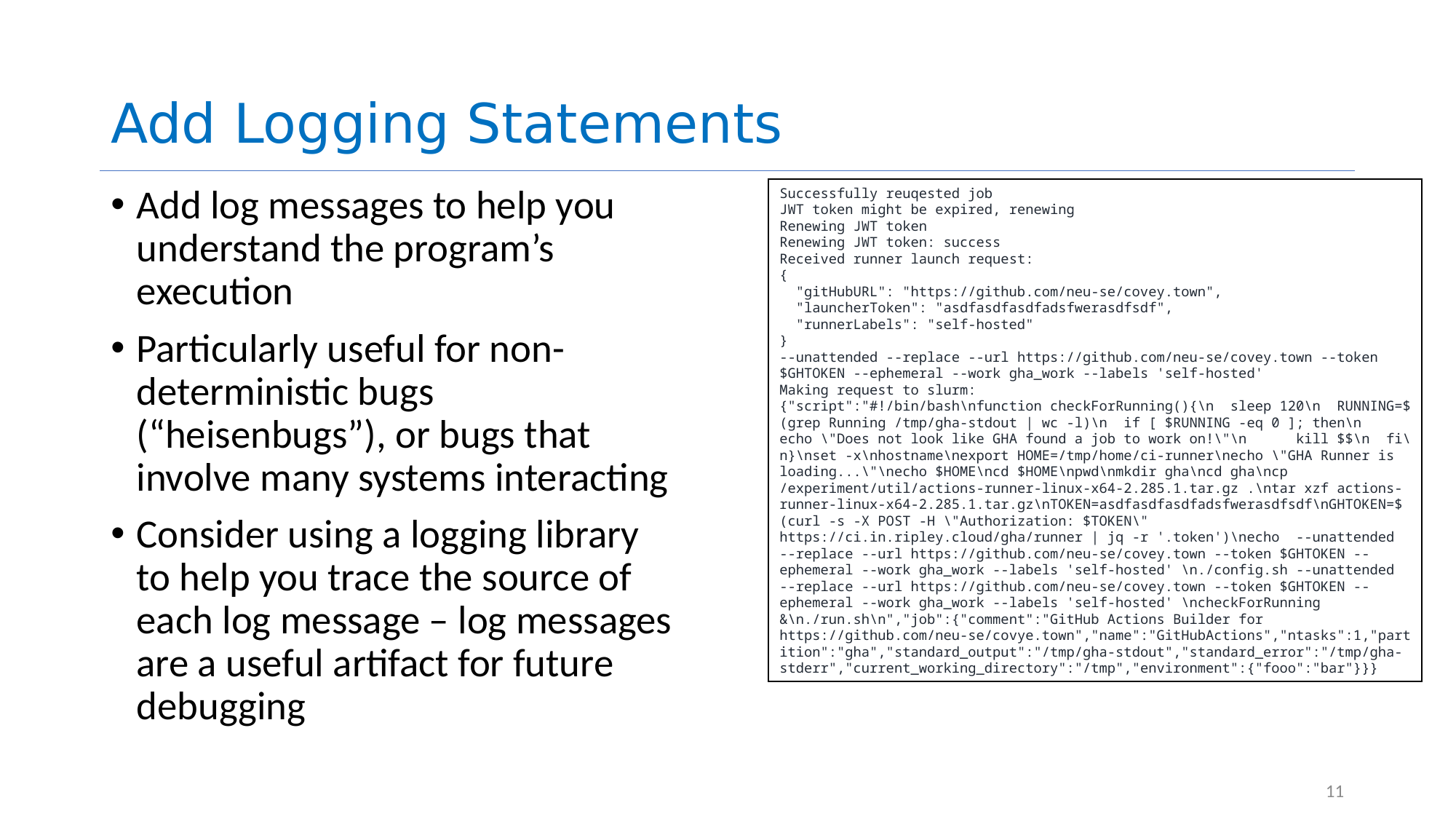

# Add Logging Statements
Add log messages to help you understand the program’s execution
Particularly useful for non-deterministic bugs (“heisenbugs”), or bugs that involve many systems interacting
Consider using a logging library to help you trace the source of each log message – log messages are a useful artifact for future debugging
Successfully reuqested job
JWT token might be expired, renewing
Renewing JWT token
Renewing JWT token: success
Received runner launch request:
{
  "gitHubURL": "https://github.com/neu-se/covey.town",
  "launcherToken": "asdfasdfasdfadsfwerasdfsdf",
  "runnerLabels": "self-hosted"
}
--unattended --replace --url https://github.com/neu-se/covey.town --token $GHTOKEN --ephemeral --work gha_work --labels 'self-hosted'
Making request to slurm:
{"script":"#!/bin/bash\nfunction checkForRunning(){\n  sleep 120\n  RUNNING=$(grep Running /tmp/gha-stdout | wc -l)\n  if [ $RUNNING -eq 0 ]; then\n      echo \"Does not look like GHA found a job to work on!\"\n      kill $$\n  fi\n}\nset -x\nhostname\nexport HOME=/tmp/home/ci-runner\necho \"GHA Runner is loading...\"\necho $HOME\ncd $HOME\npwd\nmkdir gha\ncd gha\ncp /experiment/util/actions-runner-linux-x64-2.285.1.tar.gz .\ntar xzf actions-runner-linux-x64-2.285.1.tar.gz\nTOKEN=asdfasdfasdfadsfwerasdfsdf\nGHTOKEN=$(curl -s -X POST -H \"Authorization: $TOKEN\" https://ci.in.ripley.cloud/gha/runner | jq -r '.token')\necho  --unattended --replace --url https://github.com/neu-se/covey.town --token $GHTOKEN --ephemeral --work gha_work --labels 'self-hosted' \n./config.sh --unattended --replace --url https://github.com/neu-se/covey.town --token $GHTOKEN --ephemeral --work gha_work --labels 'self-hosted' \ncheckForRunning &\n./run.sh\n","job":{"comment":"GitHub Actions Builder for https://github.com/neu-se/covye.town","name":"GitHubActions","ntasks":1,"partition":"gha","standard_output":"/tmp/gha-stdout","standard_error":"/tmp/gha-stderr","current_working_directory":"/tmp","environment":{"fooo":"bar"}}}
11